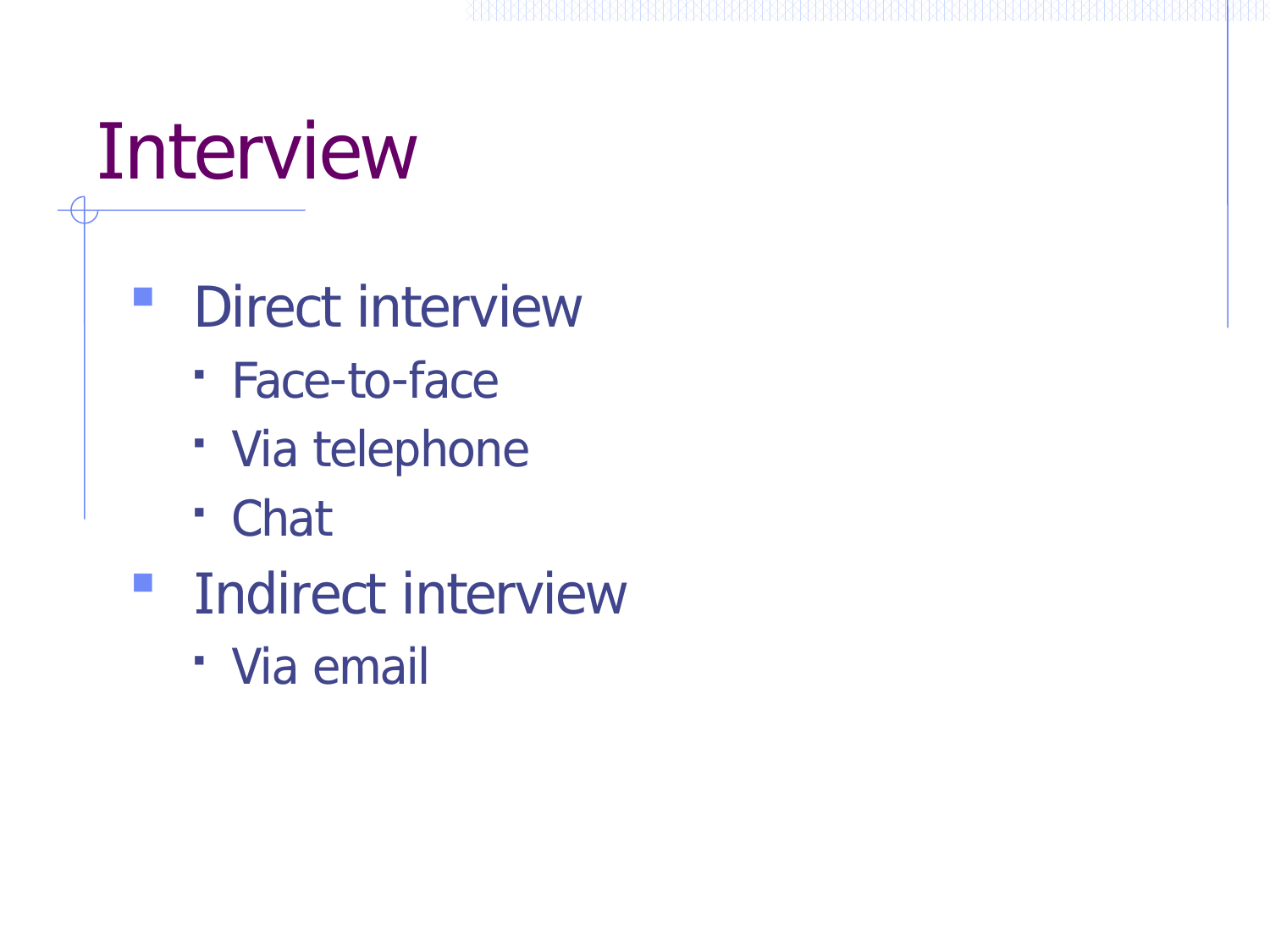

# Interview
 Direct interview
Face-to-face
Via telephone
Chat
 Indirect interview
Via email